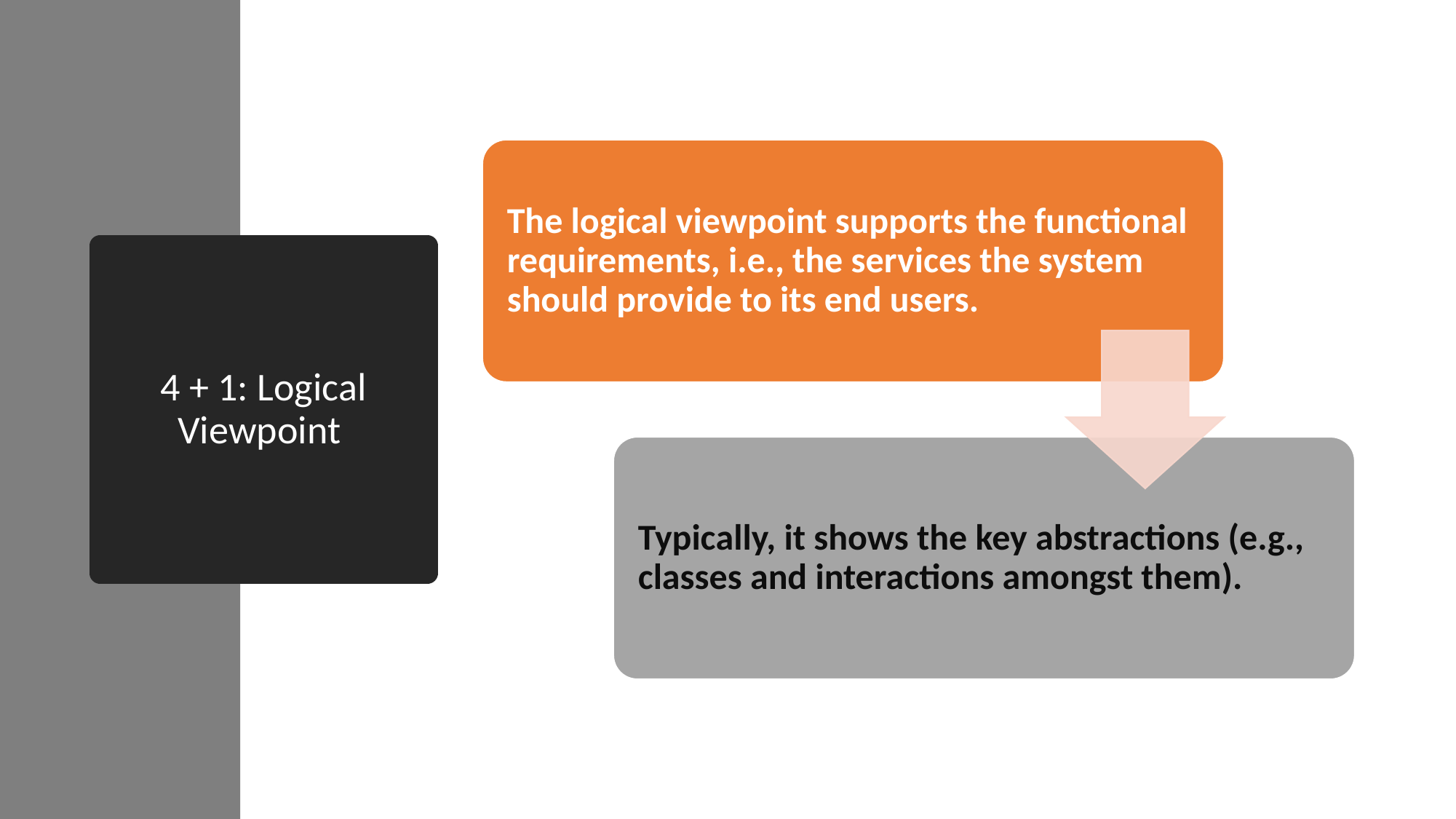

The logical viewpoint supports the functional requirements, i.e., the services the system should provide to its end users.
Typically, it shows the key abstractions (e.g., classes and interactions amongst them).

# 4 + 1: Logical Viewpoint